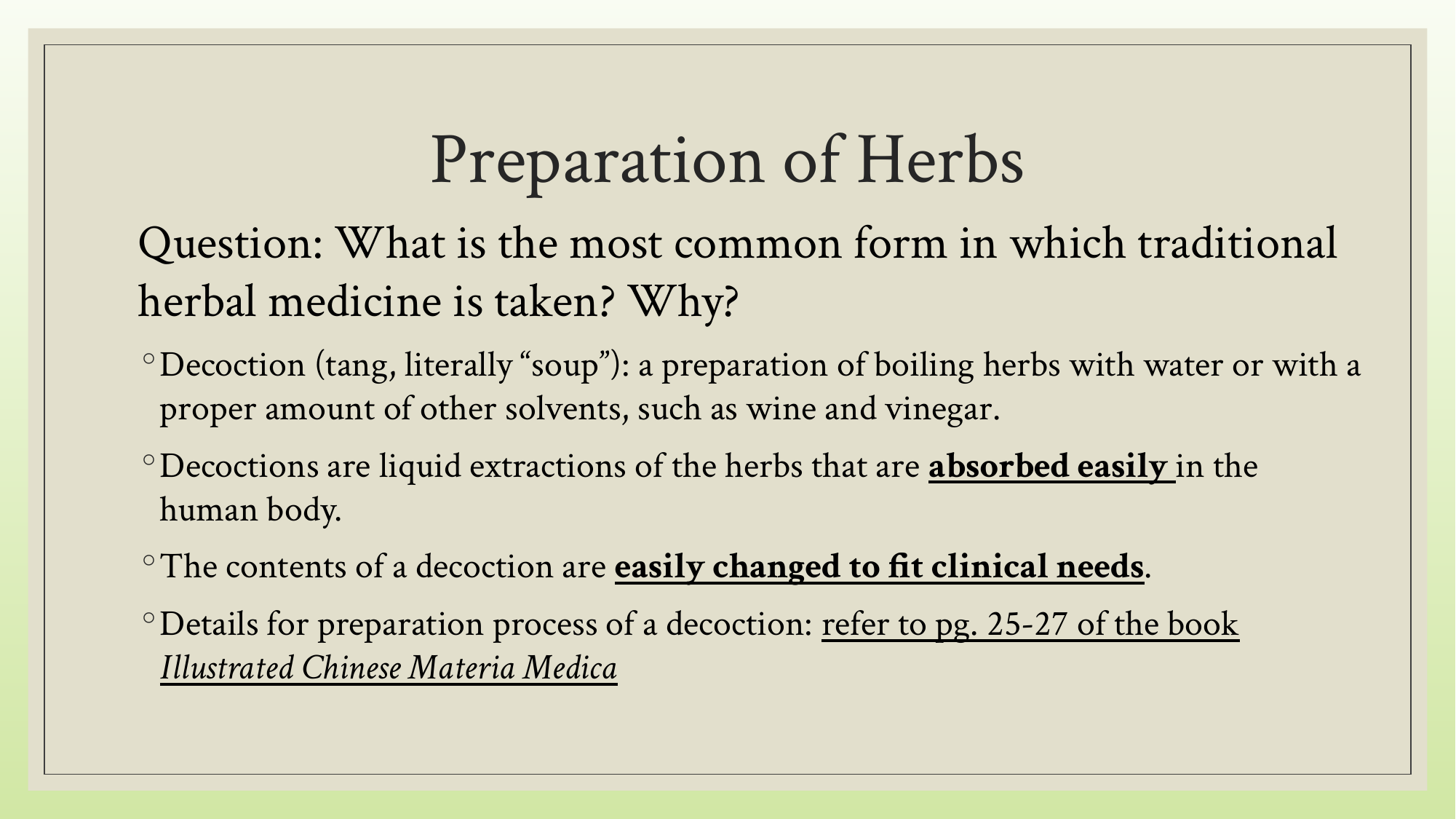

# Preparation of Herbs
Question: What is the most common form in which traditional herbal medicine is taken? Why?
Decoction (tang, literally “soup”): a preparation of boiling herbs with water or with a proper amount of other solvents, such as wine and vinegar.
Decoctions are liquid extractions of the herbs that are absorbed easily in the human body.
The contents of a decoction are easily changed to fit clinical needs.
Details for preparation process of a decoction: refer to pg. 25-27 of the book Illustrated Chinese Materia Medica